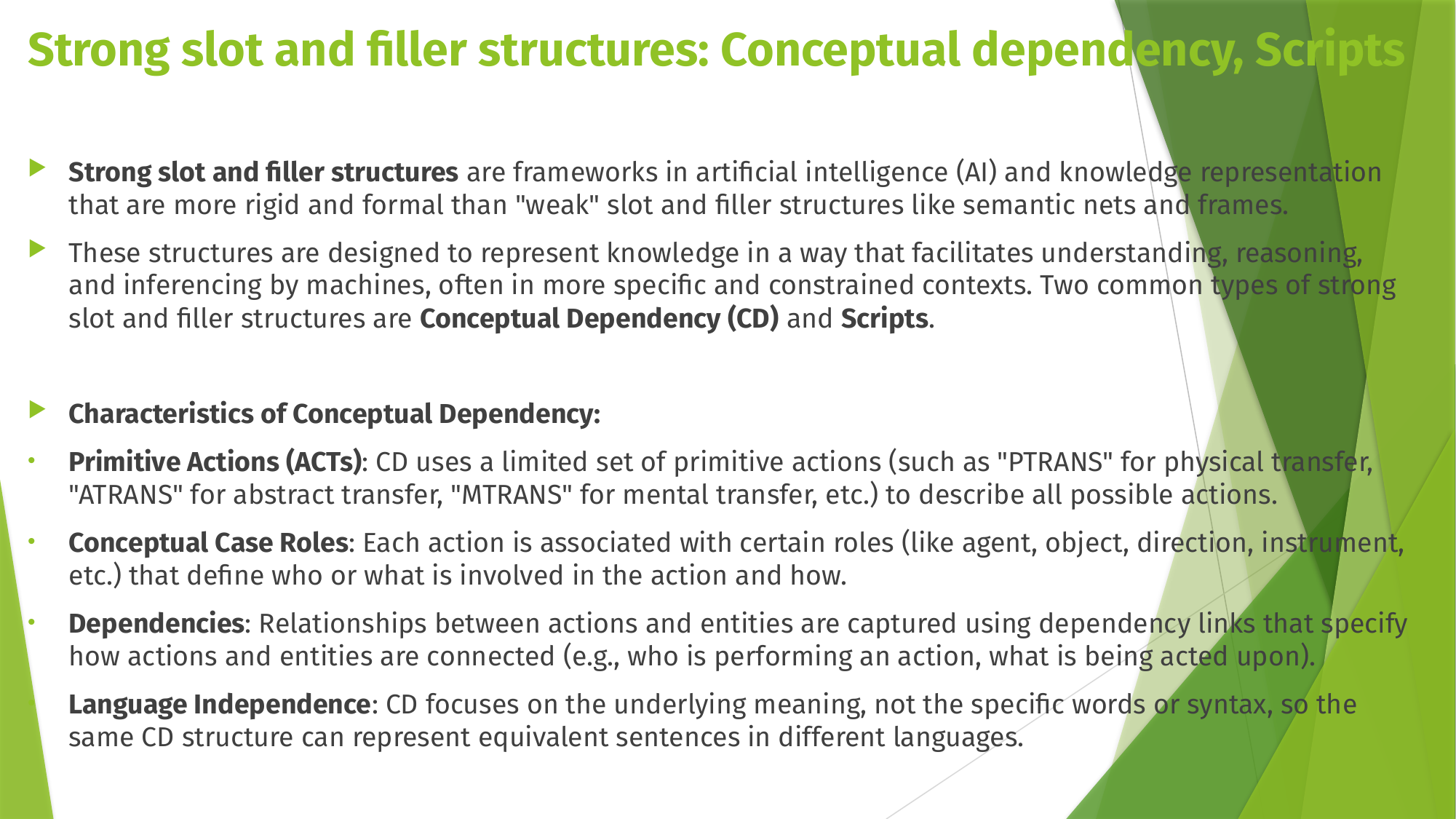

# Strong slot and filler structures: Conceptual dependency, Scripts
Strong slot and filler structures are frameworks in artificial intelligence (AI) and knowledge representation that are more rigid and formal than "weak" slot and filler structures like semantic nets and frames.
These structures are designed to represent knowledge in a way that facilitates understanding, reasoning, and inferencing by machines, often in more specific and constrained contexts. Two common types of strong slot and filler structures are Conceptual Dependency (CD) and Scripts.

Characteristics of Conceptual Dependency:
Primitive Actions (ACTs): CD uses a limited set of primitive actions (such as "PTRANS" for physical transfer, "ATRANS" for abstract transfer, "MTRANS" for mental transfer, etc.) to describe all possible actions.
Conceptual Case Roles: Each action is associated with certain roles (like agent, object, direction, instrument, etc.) that define who or what is involved in the action and how.
Dependencies: Relationships between actions and entities are captured using dependency links that specify how actions and entities are connected (e.g., who is performing an action, what is being acted upon).
Language Independence: CD focuses on the underlying meaning, not the specific words or syntax, so the same CD structure can represent equivalent sentences in different languages.